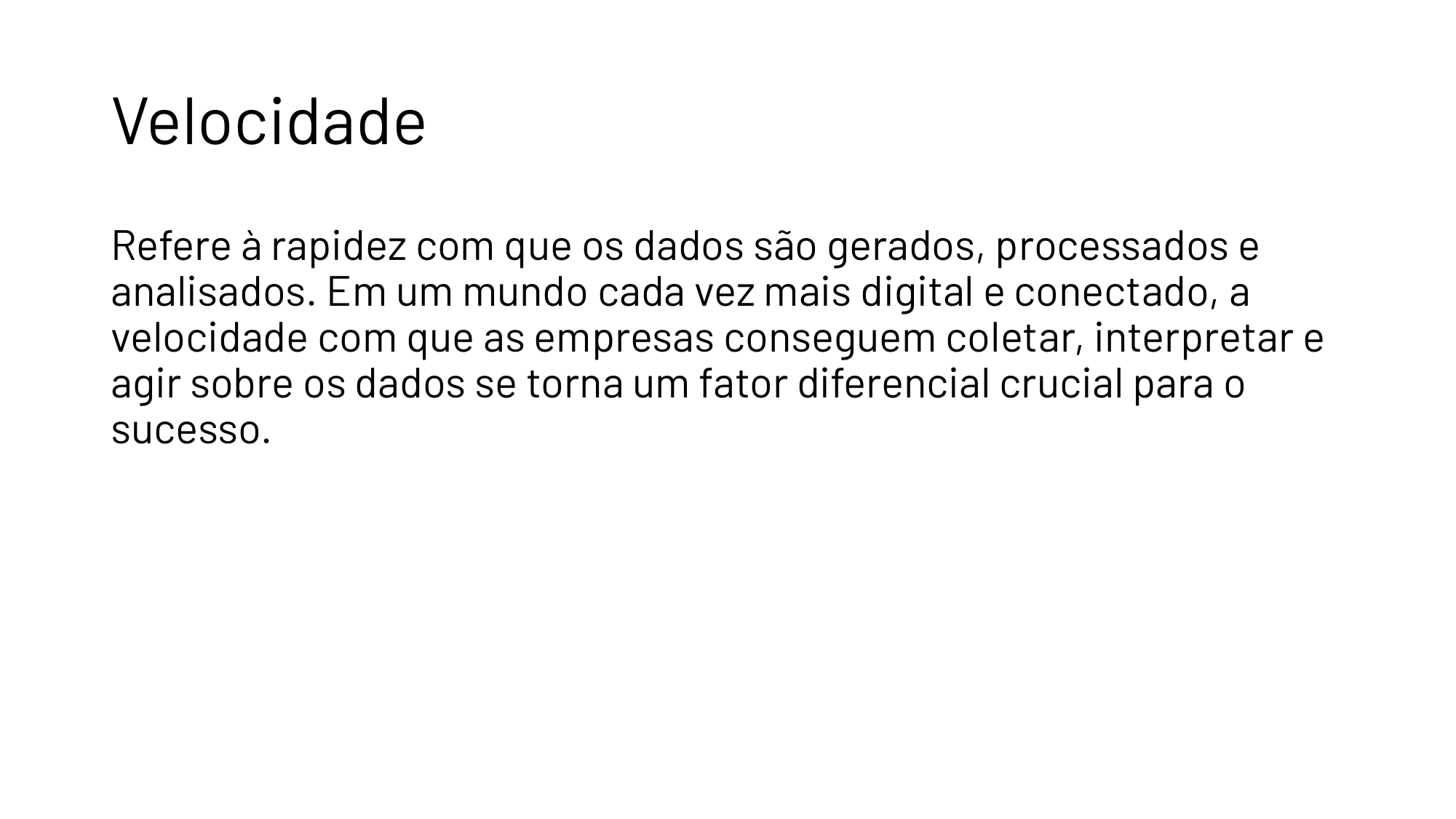

# Velocidade
Refere à rapidez com que os dados são gerados, processados e analisados. Em um mundo cada vez mais digital e conectado, a velocidade com que as empresas conseguem coletar, interpretar e agir sobre os dados se torna um fator diferencial crucial para o sucesso.